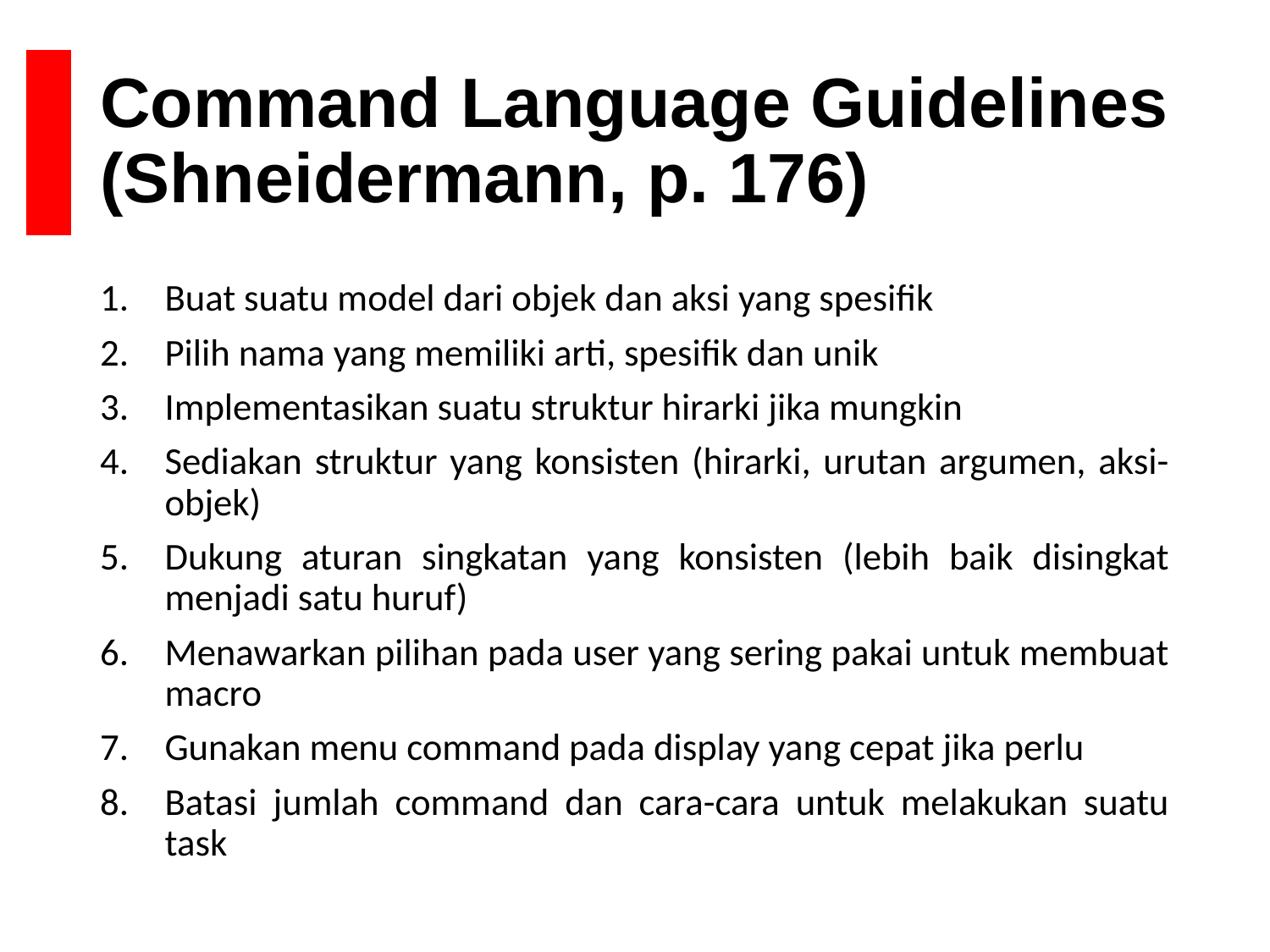

# Command Language Guidelines (Shneidermann, p. 176)
Buat suatu model dari objek dan aksi yang spesifik
Pilih nama yang memiliki arti, spesifik dan unik
Implementasikan suatu struktur hirarki jika mungkin
Sediakan struktur yang konsisten (hirarki, urutan argumen, aksi-objek)
Dukung aturan singkatan yang konsisten (lebih baik disingkat menjadi satu huruf)
Menawarkan pilihan pada user yang sering pakai untuk membuat macro
Gunakan menu command pada display yang cepat jika perlu
Batasi jumlah command dan cara-cara untuk melakukan suatu task